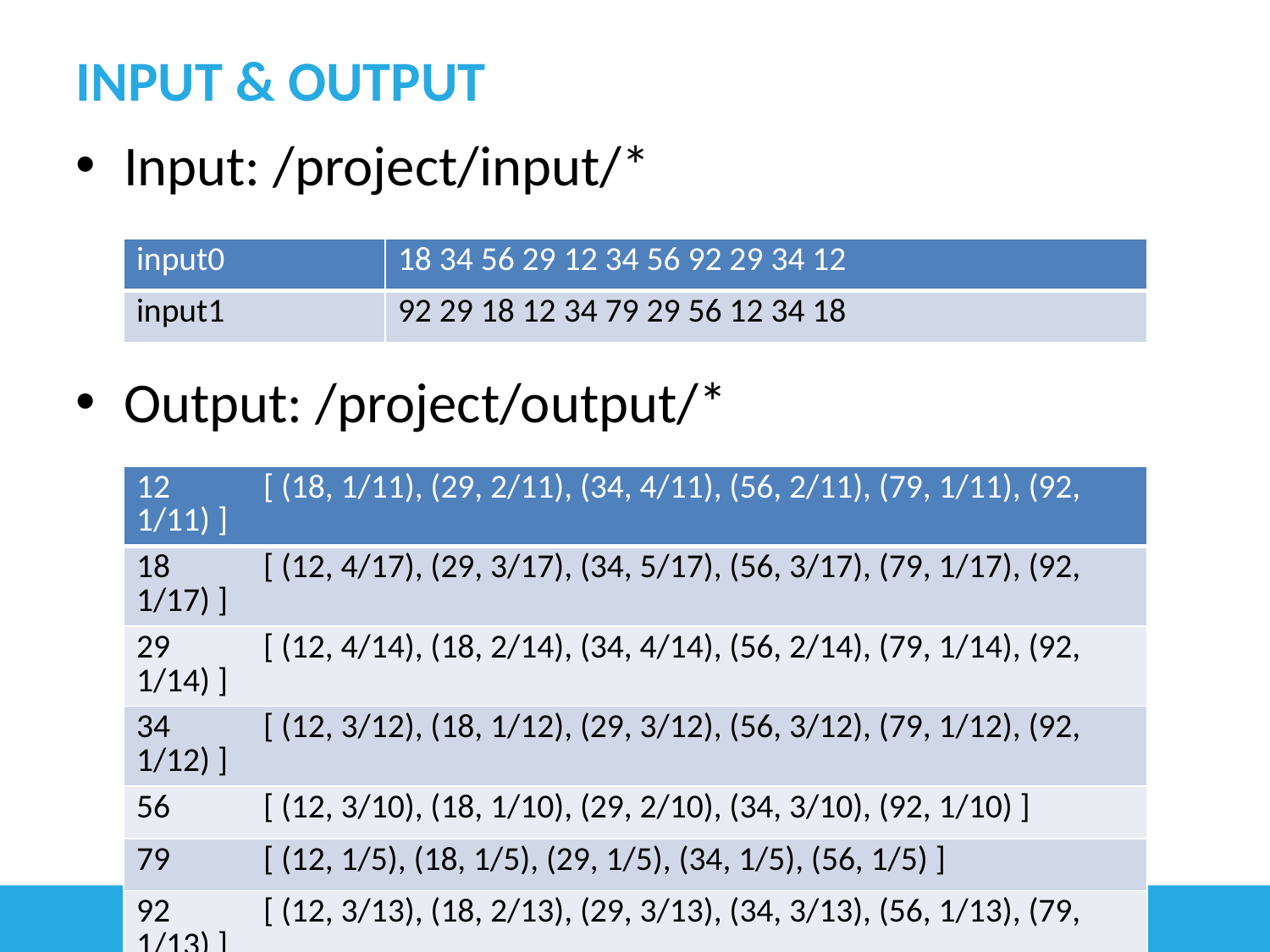

# Input & output
Input: /project/input/*

Output: /project/output/*

| input0 | 18 34 56 29 12 34 56 92 29 34 12 |
| --- | --- |
| input1 | 92 29 18 12 34 79 29 56 12 34 18 |
| 12 [ (18, 1/11), (29, 2/11), (34, 4/11), (56, 2/11), (79, 1/11), (92, 1/11) ] |
| --- |
| 18 [ (12, 4/17), (29, 3/17), (34, 5/17), (56, 3/17), (79, 1/17), (92, 1/17) ] |
| 29 [ (12, 4/14), (18, 2/14), (34, 4/14), (56, 2/14), (79, 1/14), (92, 1/14) ] |
| 34 [ (12, 3/12), (18, 1/12), (29, 3/12), (56, 3/12), (79, 1/12), (92, 1/12) ] |
| 56 [ (12, 3/10), (18, 1/10), (29, 2/10), (34, 3/10), (92, 1/10) ] |
| 79 [ (12, 1/5), (18, 1/5), (29, 1/5), (34, 1/5), (56, 1/5) ] |
| 92 [ (12, 3/13), (18, 2/13), (29, 3/13), (34, 3/13), (56, 1/13), (79, 1/13) ] |